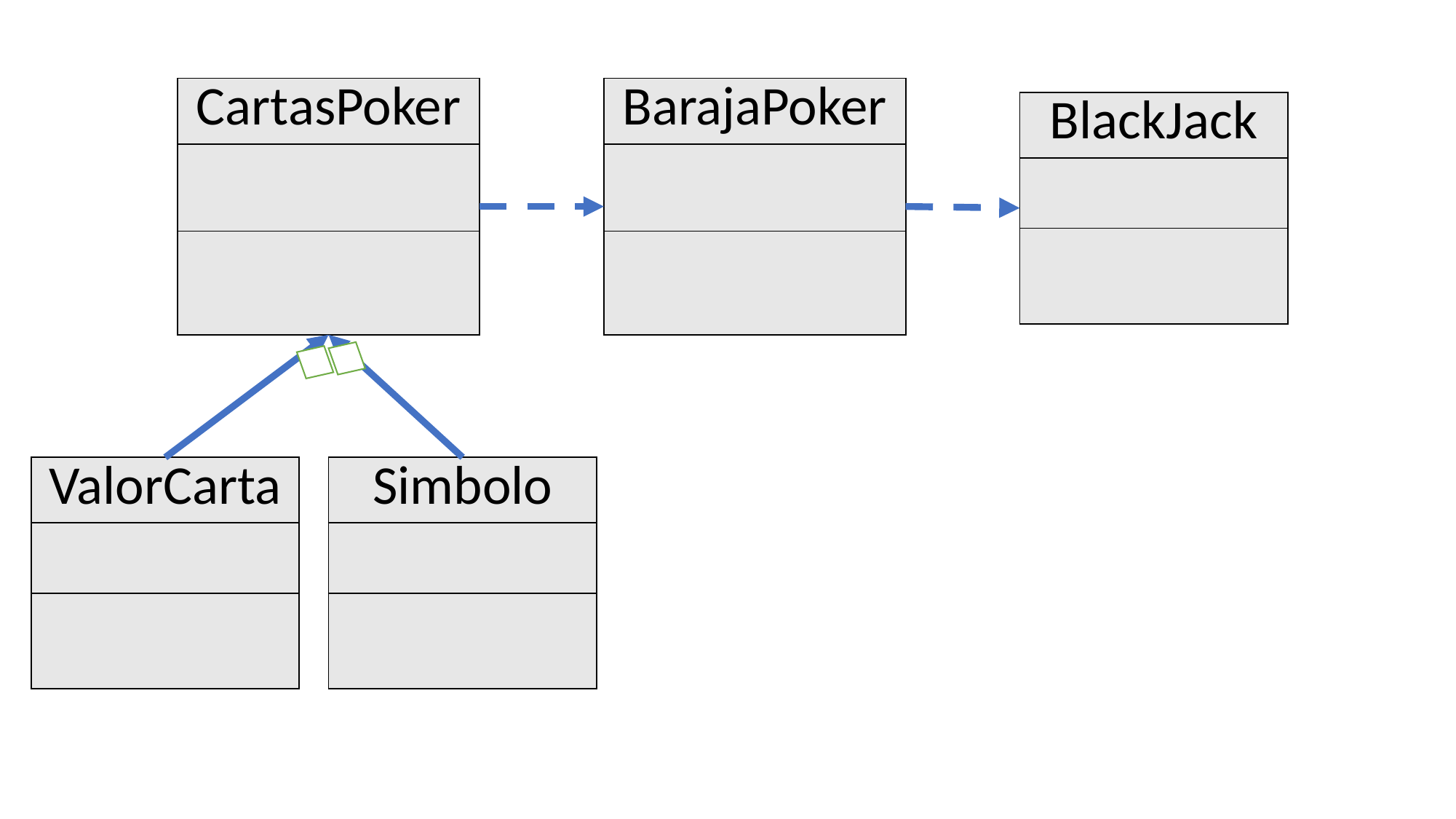

| Nombre de clase |
| --- |
| Atributos |
| Métodos |
| CartasPoker |
| --- |
|  |
|  |
| BarajaPoker |
| --- |
|  |
|  |
| Jugador |
| --- |
|  |
|  |
| BlackJack |
| --- |
|  |
|  |

| MainMesa |
| --- |
|  |
|  |
| ValorCarta |
| --- |
|  |
|  |
| Simbolo |
| --- |
|  |
|  |